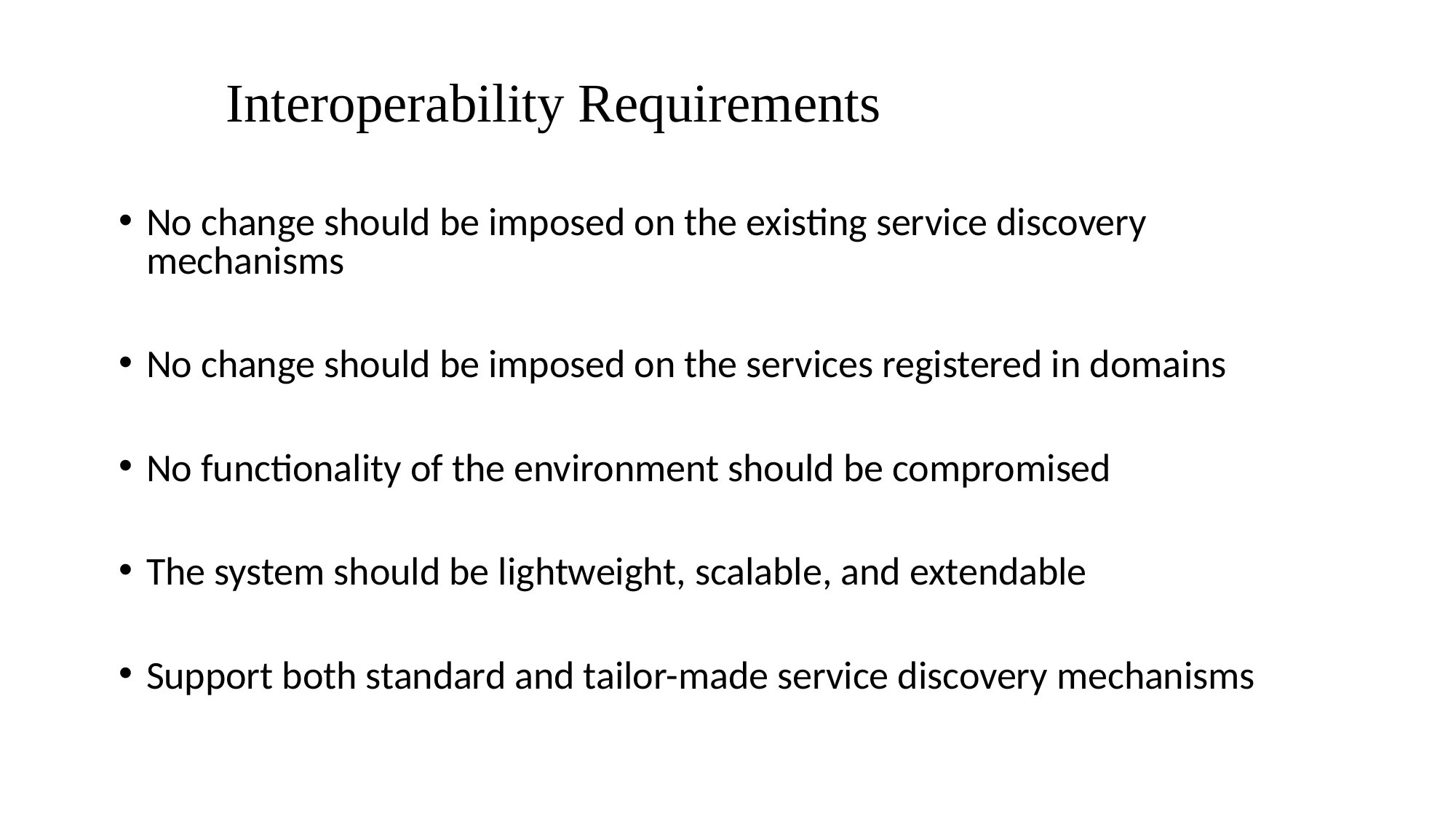

# Interoperability Requirements
No change should be imposed on the existing service discovery mechanisms

No change should be imposed on the services registered in domains

No functionality of the environment should be compromised

The system should be lightweight, scalable, and extendable

Support both standard and tailor-made service discovery mechanisms